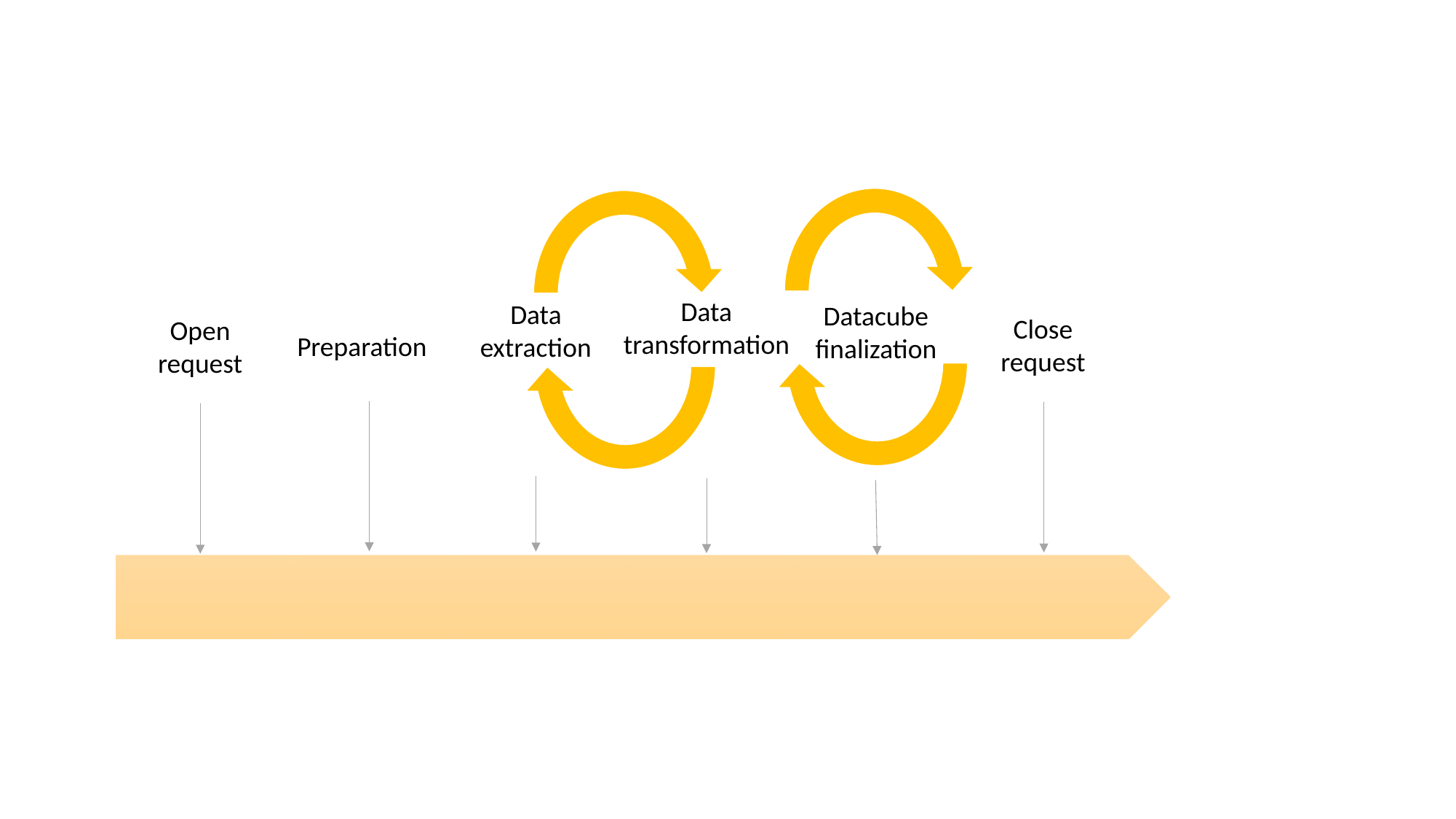

Data transformation
Data extraction
Datacube finalization
Close request
Open request
Preparation